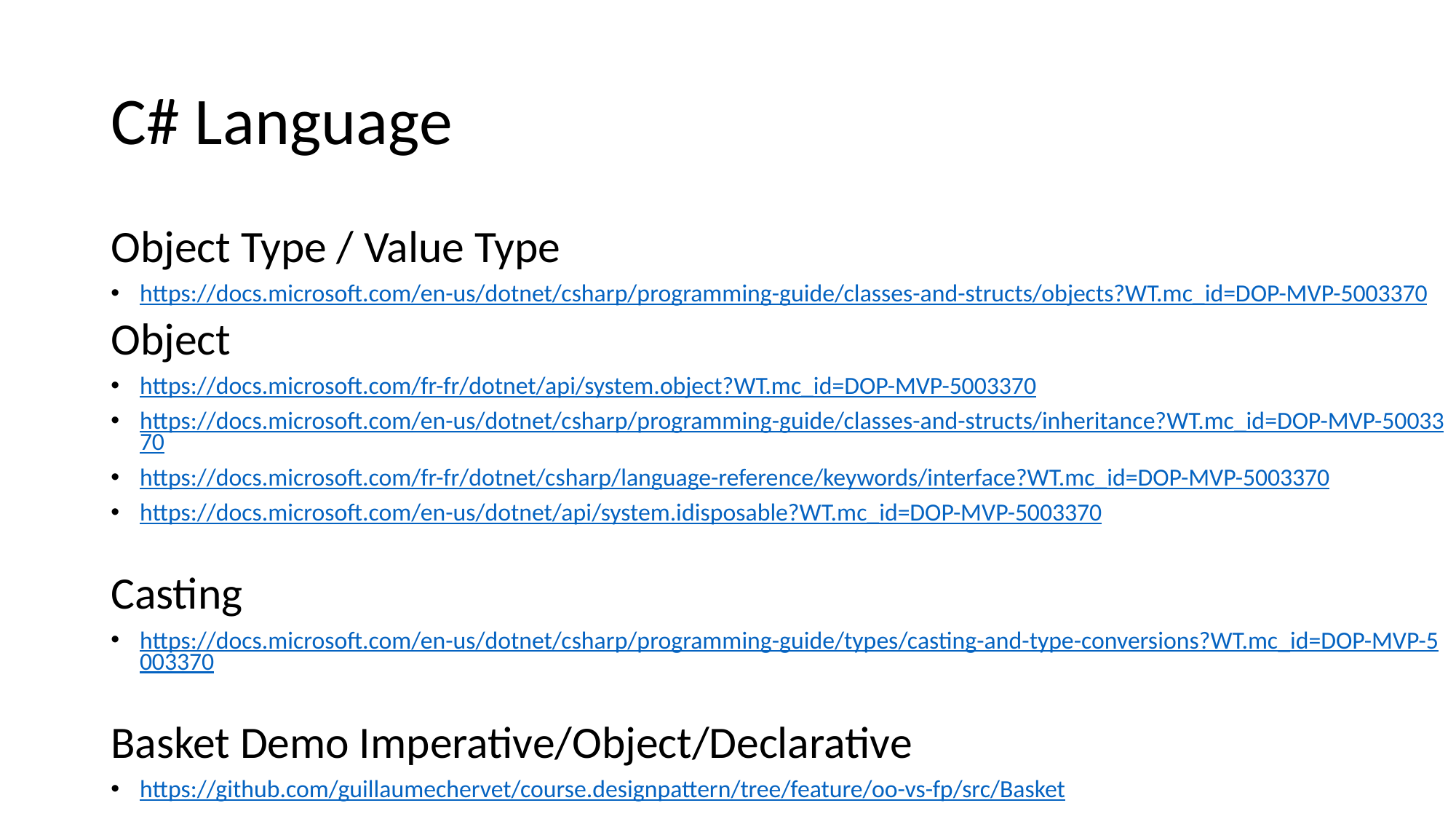

# C# Language
Object Type / Value Type
https://docs.microsoft.com/en-us/dotnet/csharp/programming-guide/classes-and-structs/objects?WT.mc_id=DOP-MVP-5003370
Object
https://docs.microsoft.com/fr-fr/dotnet/api/system.object?WT.mc_id=DOP-MVP-5003370
https://docs.microsoft.com/en-us/dotnet/csharp/programming-guide/classes-and-structs/inheritance?WT.mc_id=DOP-MVP-5003370
https://docs.microsoft.com/fr-fr/dotnet/csharp/language-reference/keywords/interface?WT.mc_id=DOP-MVP-5003370
https://docs.microsoft.com/en-us/dotnet/api/system.idisposable?WT.mc_id=DOP-MVP-5003370

Casting
https://docs.microsoft.com/en-us/dotnet/csharp/programming-guide/types/casting-and-type-conversions?WT.mc_id=DOP-MVP-5003370

Basket Demo Imperative/Object/Declarative
https://github.com/guillaumechervet/course.designpattern/tree/feature/oo-vs-fp/src/Basket